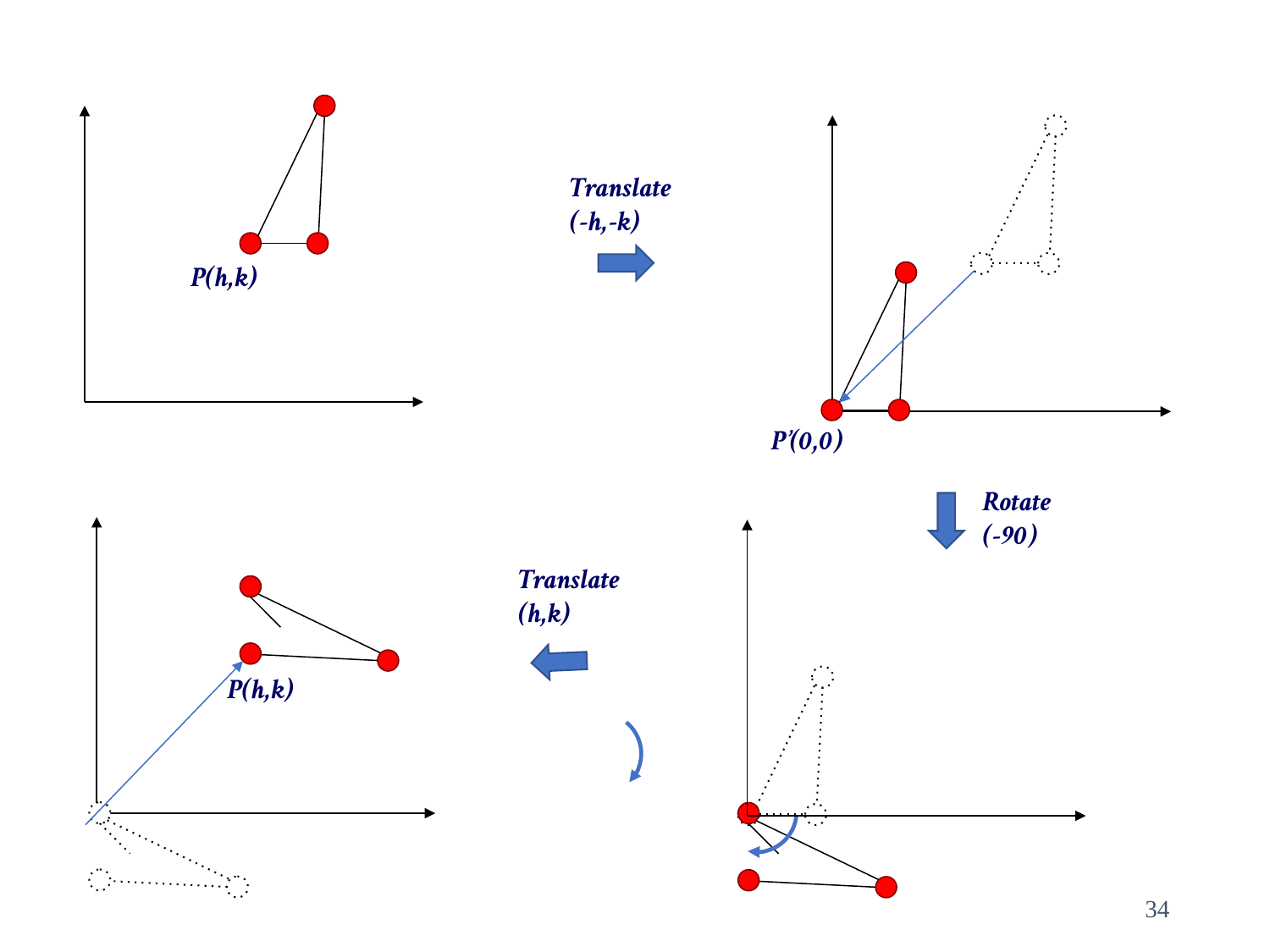

Translate
(-h,-k)

P(h,k)

P’(0,0)
Rotate
(-90)

Translate
(h,k)

P(h,k)

34